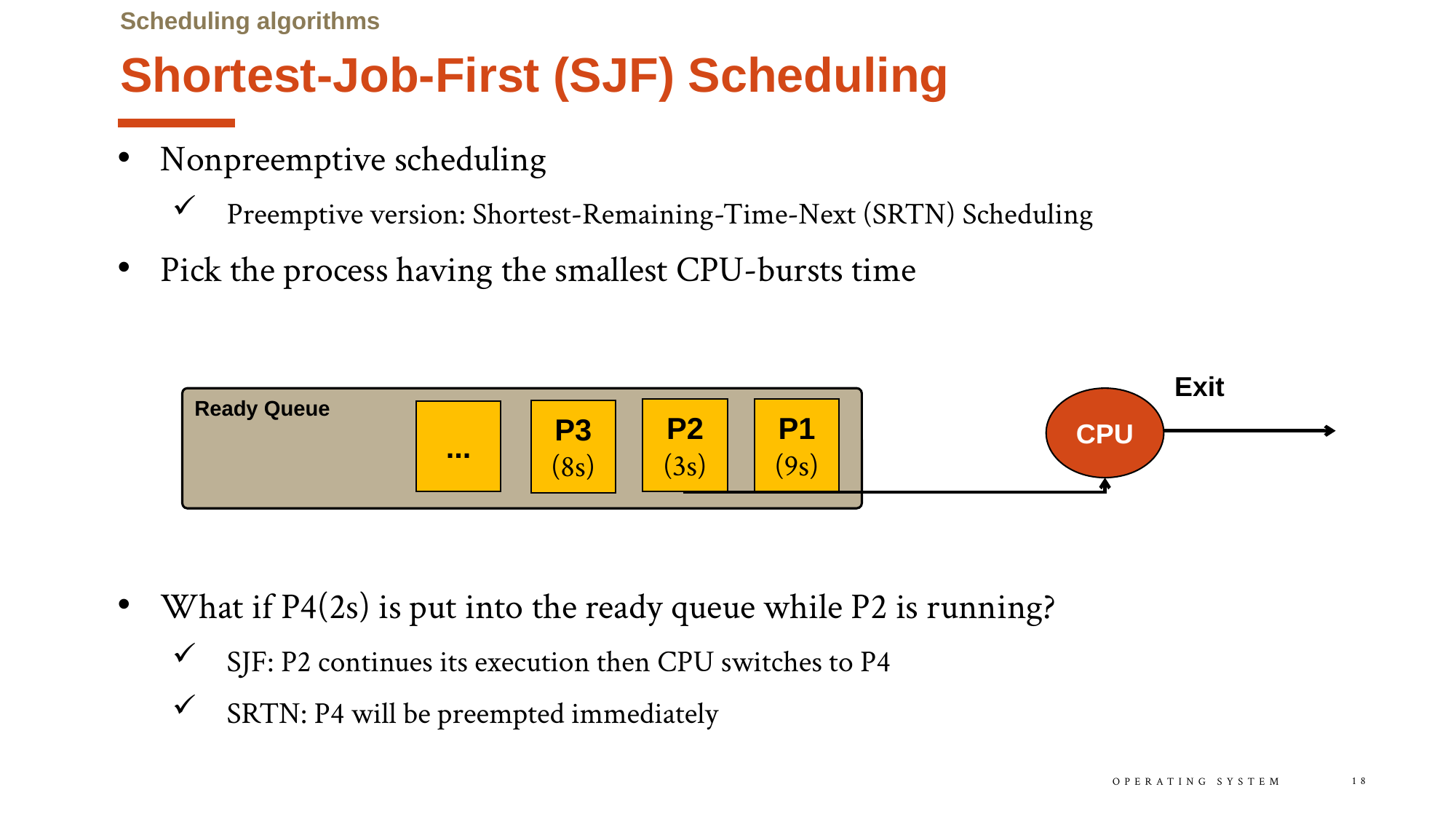

Scheduling algorithms
# Shortest-Job-First (SJF) Scheduling
Nonpreemptive scheduling
Preemptive version: Shortest-Remaining-Time-Next (SRTN) Scheduling
Pick the process having the smallest CPU-bursts time

Exit
CPU
Ready Queue
P2
(3s)
P1
(9s)
P3 (8s)
...
What if P4(2s) is put into the ready queue while P2 is running?
SJF: P2 continues its execution then CPU switches to P4
SRTN: P4 will be preempted immediately

Operating System
18